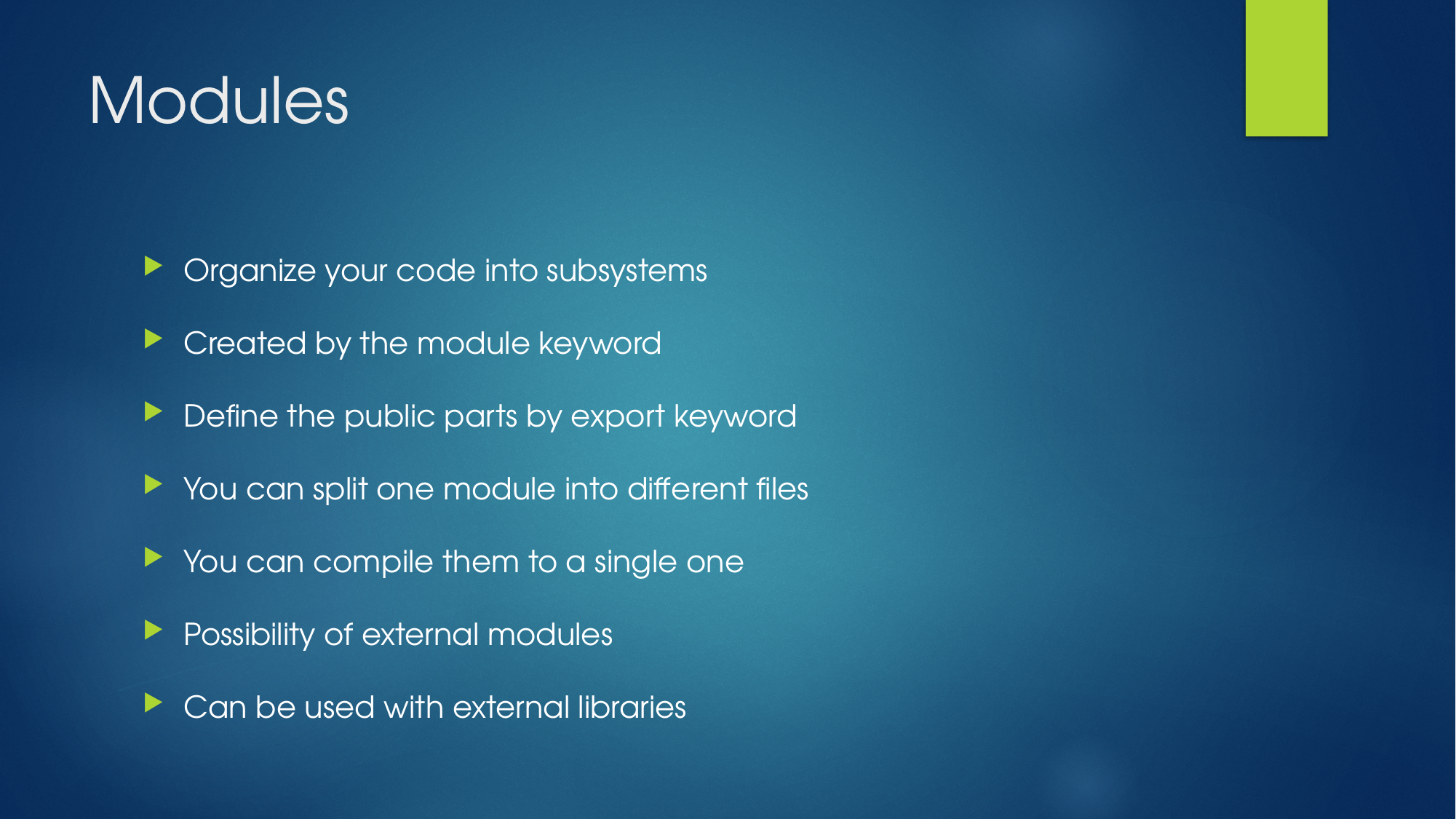

# Modules
Organize your code into subsystems
Created by the module keyword
Define the public parts by export keyword
You can split one module into different files
You can compile them to a single one
Possibility of external modules
Can be used with external libraries